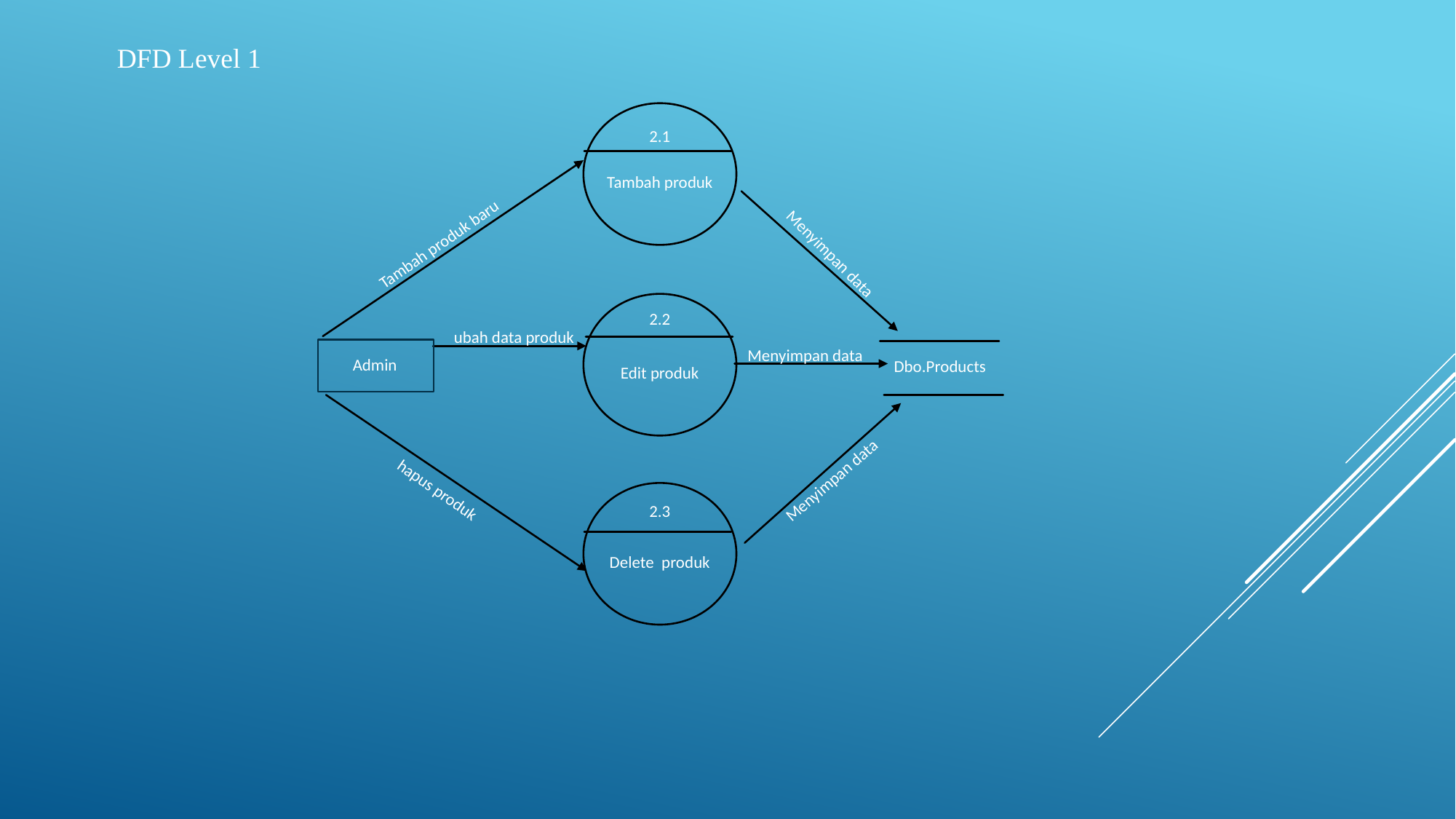

DFD Level 1

2.1
Tambah produk
Tambah produk baru
Menyimpan data

2.2
ubah data produk

Menyimpan data
Admin
Dbo.Products
Edit produk
Menyimpan data
hapus produk

2.3
Delete  produk